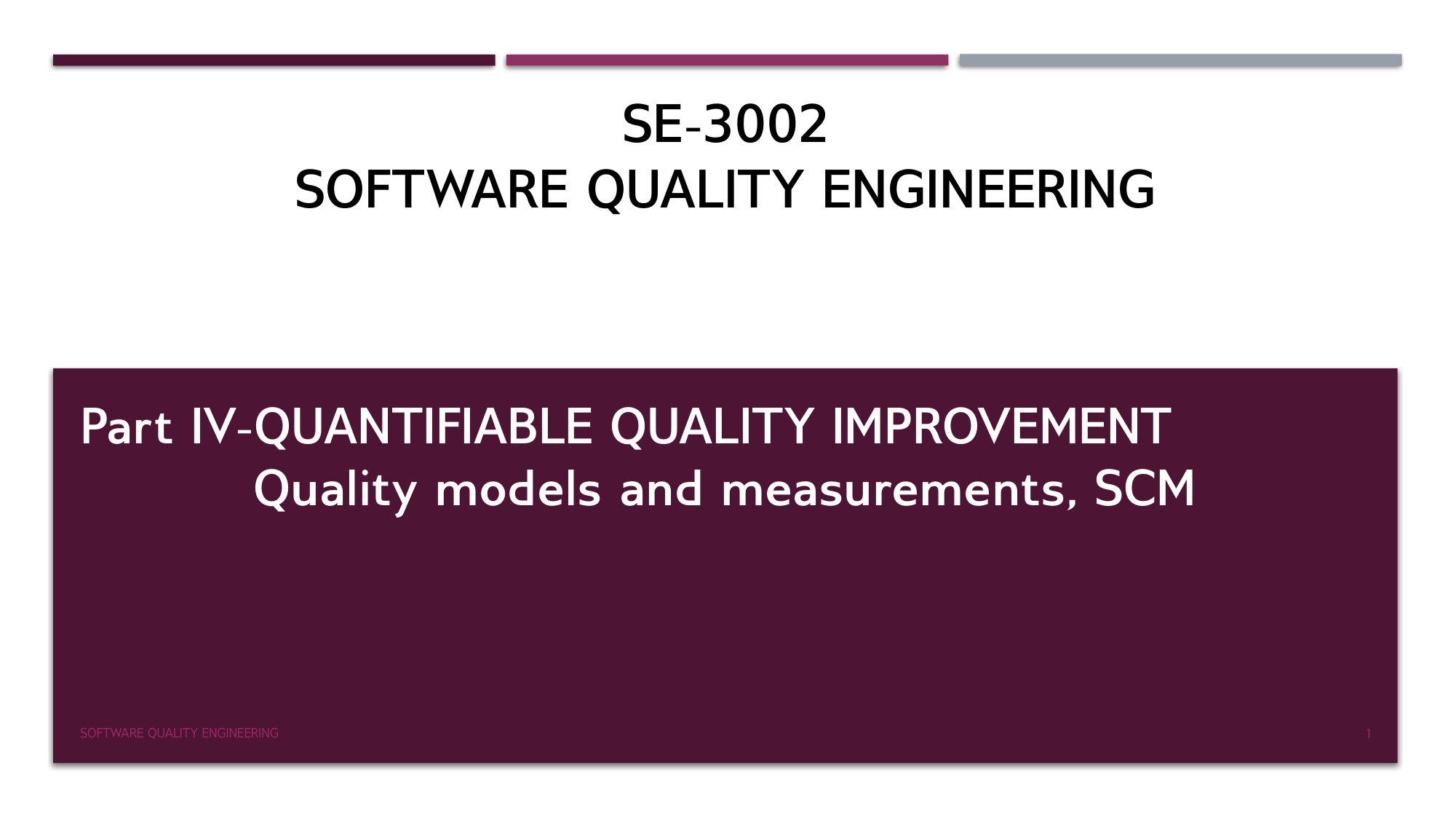

# SE-3002 Software quality engineering
Part IV-QUANTIFIABLE QUALITY IMPROVEMENT
Quality models and measurements, SCM
Software Quality Engineering
1